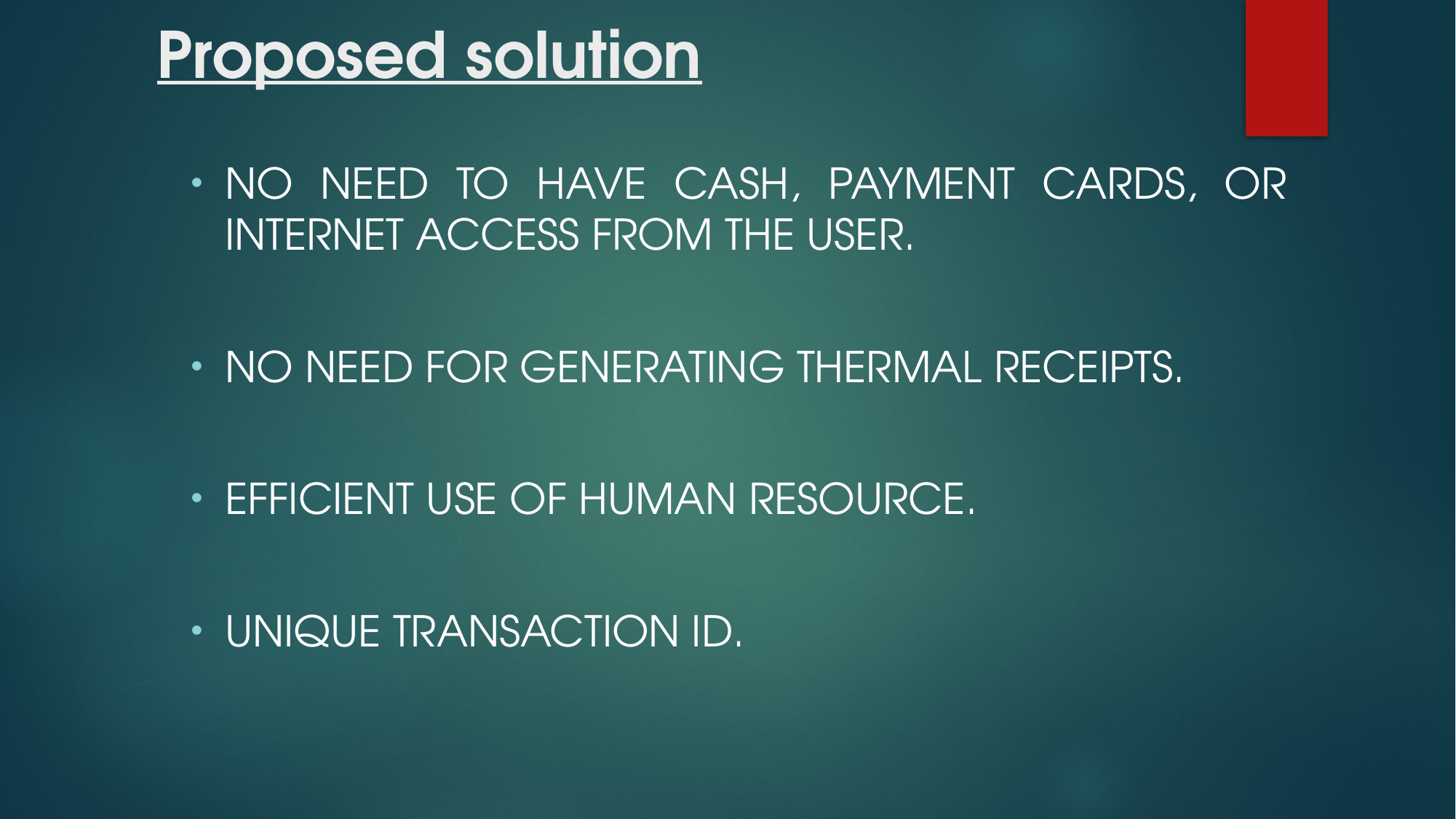

# Proposed solution
No need TO HAVE cash, PAYMENT CARDS, OR internet access from the user.

No need for generating thermal receipts.

Efficient use of Human Resource.

Unique transaction ID.